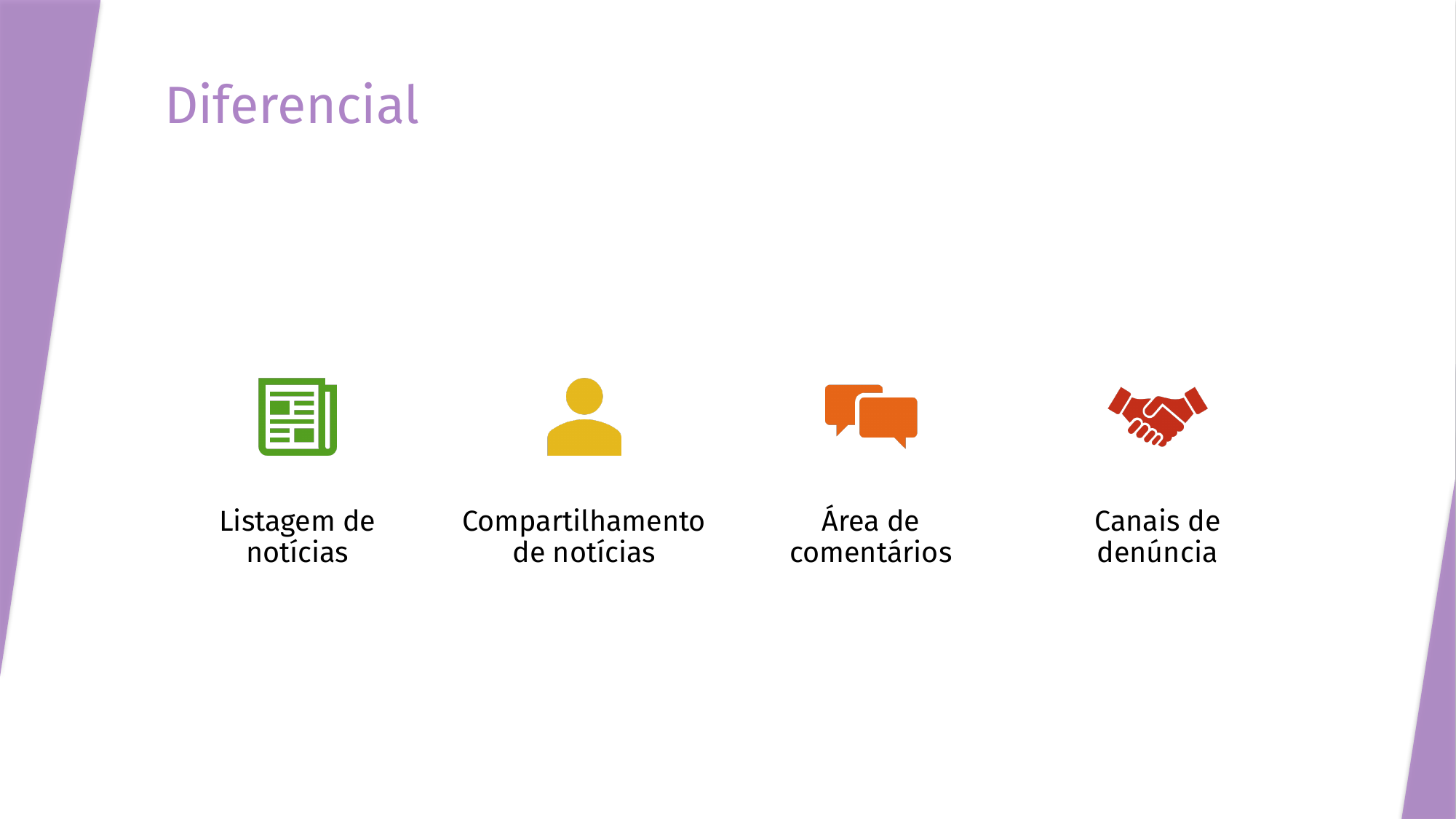

# Diferencial
Listagem de notícias
Compartilhamento de notícias
Área de comentários
Canais de denúncia